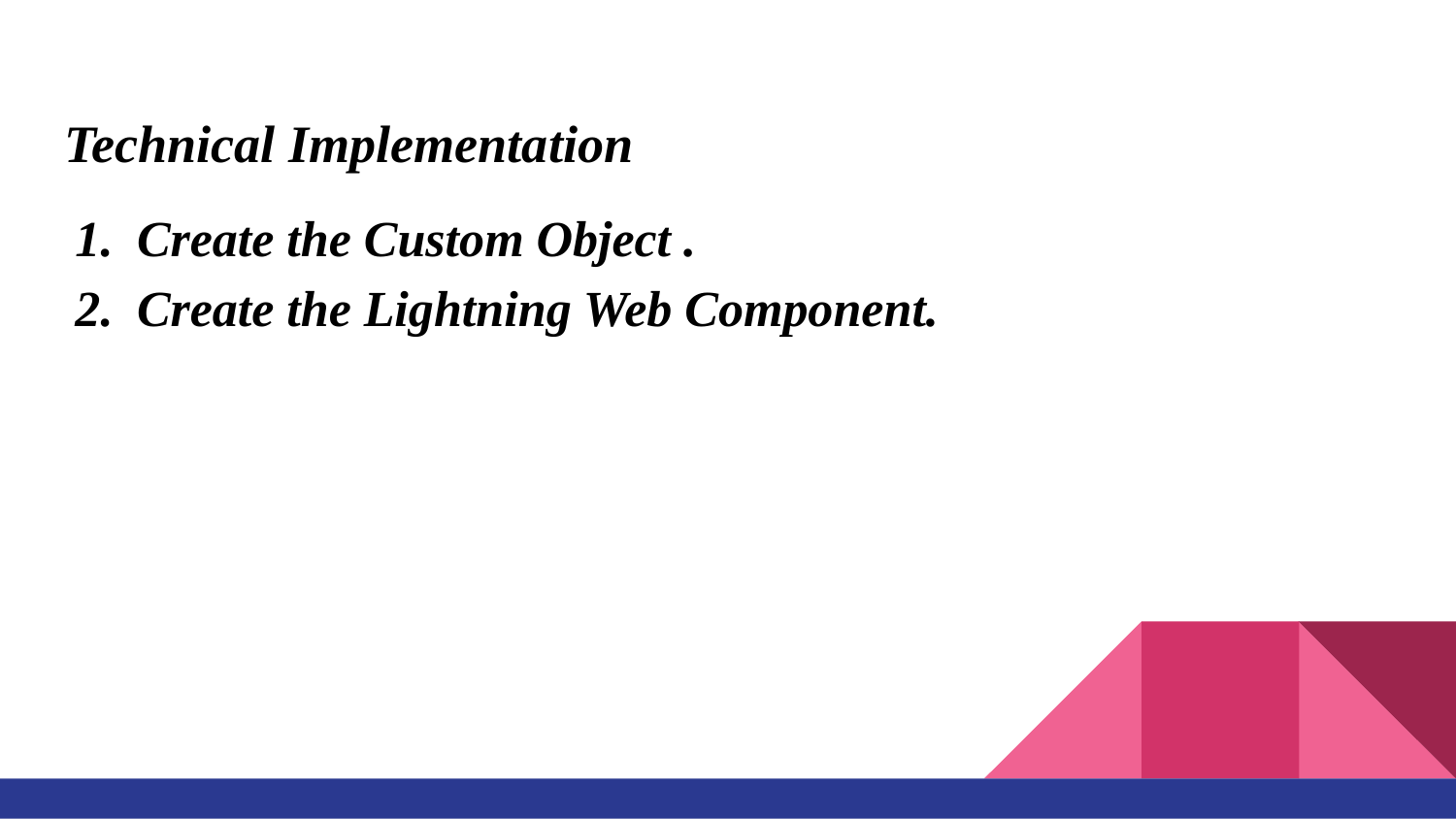

Technical Implementation
Create the Custom Object .
Create the Lightning Web Component.